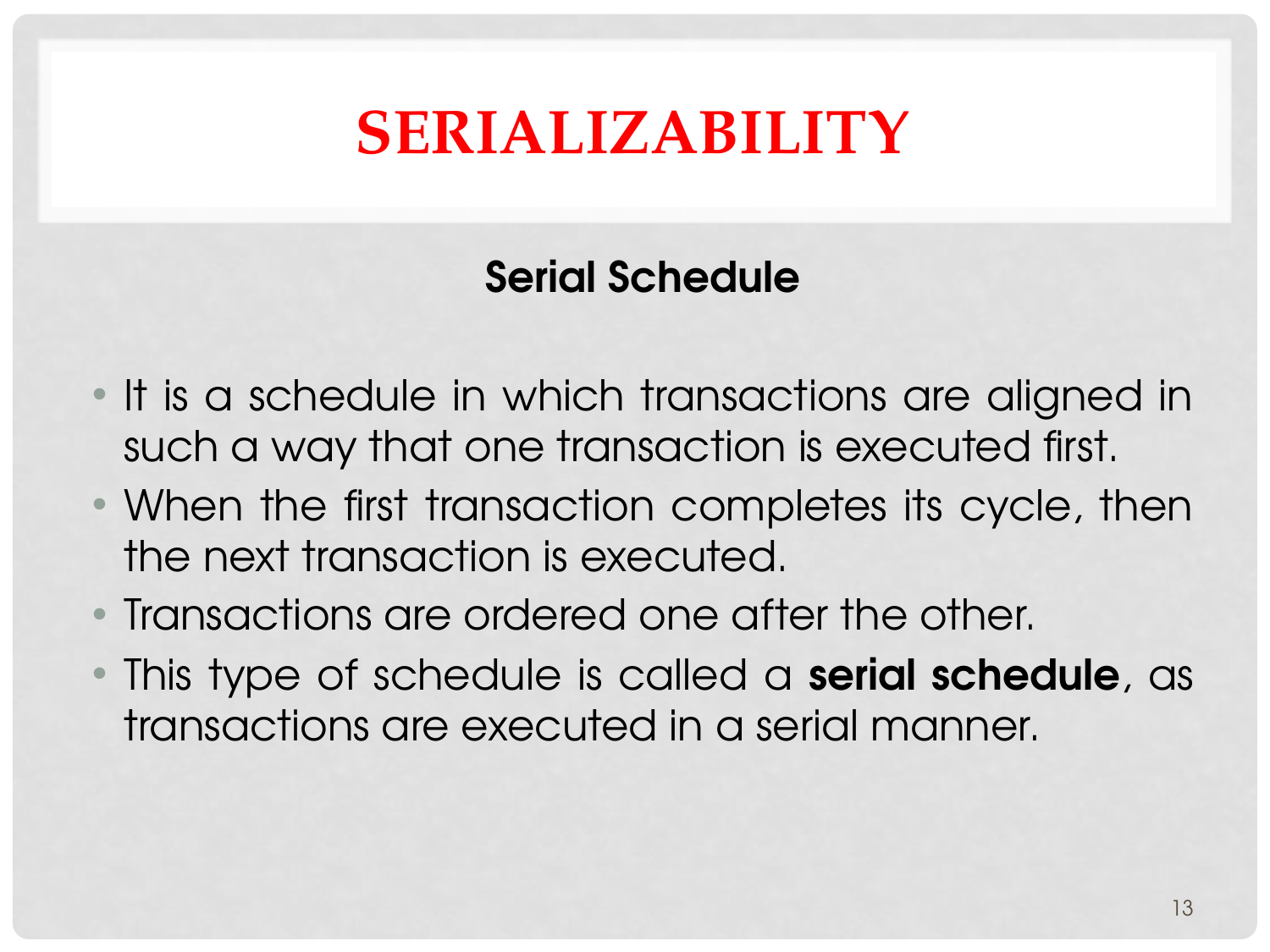

# Serializability
Serial Schedule

It is a schedule in which transactions are aligned in such a way that one transaction is executed first.
When the first transaction completes its cycle, then the next transaction is executed.
Transactions are ordered one after the other.
This type of schedule is called a serial schedule, as transactions are executed in a serial manner.

13